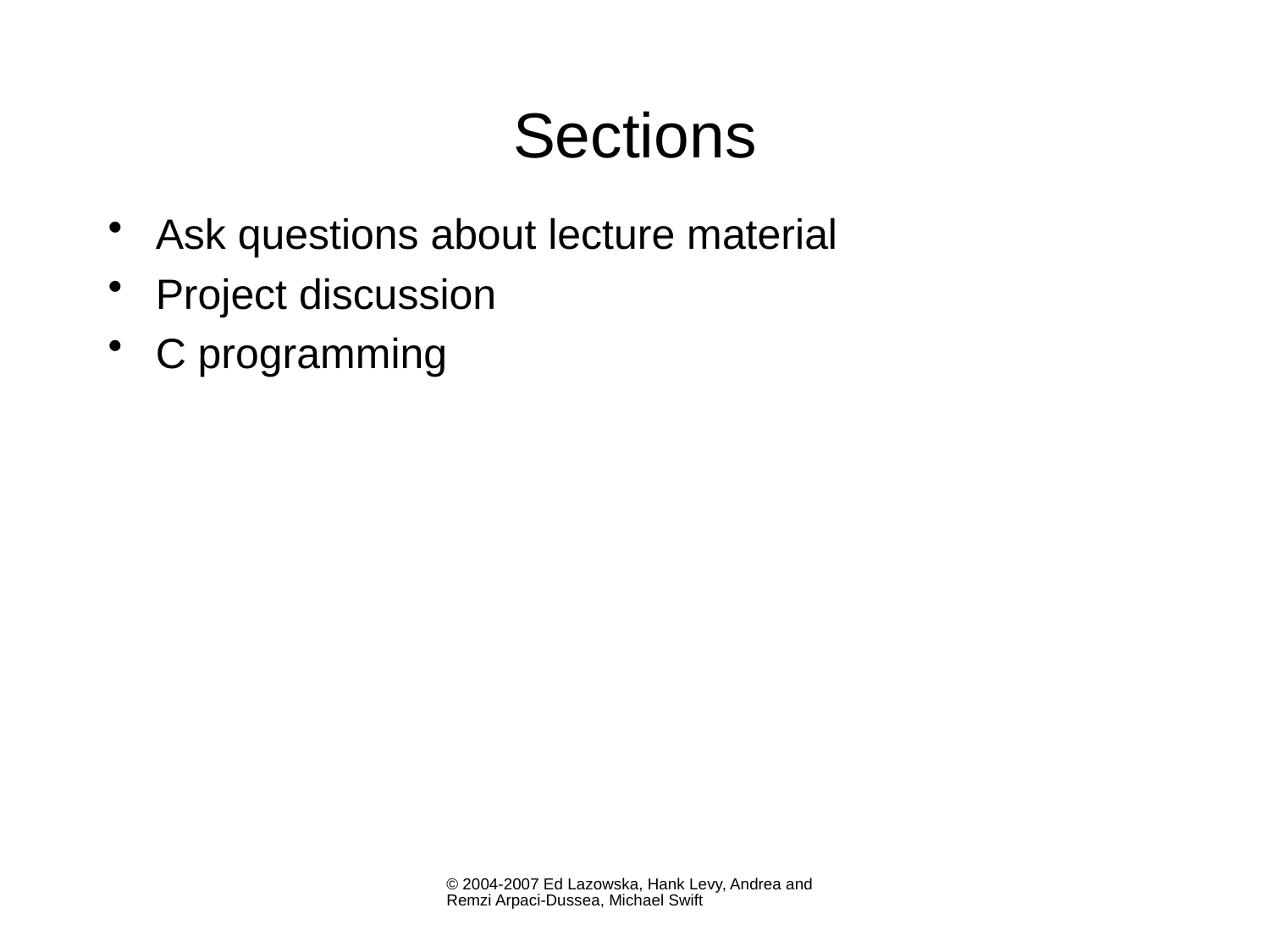

# Sections
Ask questions about lecture material
Project discussion
C programming
© 2004-2007 Ed Lazowska, Hank Levy, Andrea and Remzi Arpaci-Dussea, Michael Swift